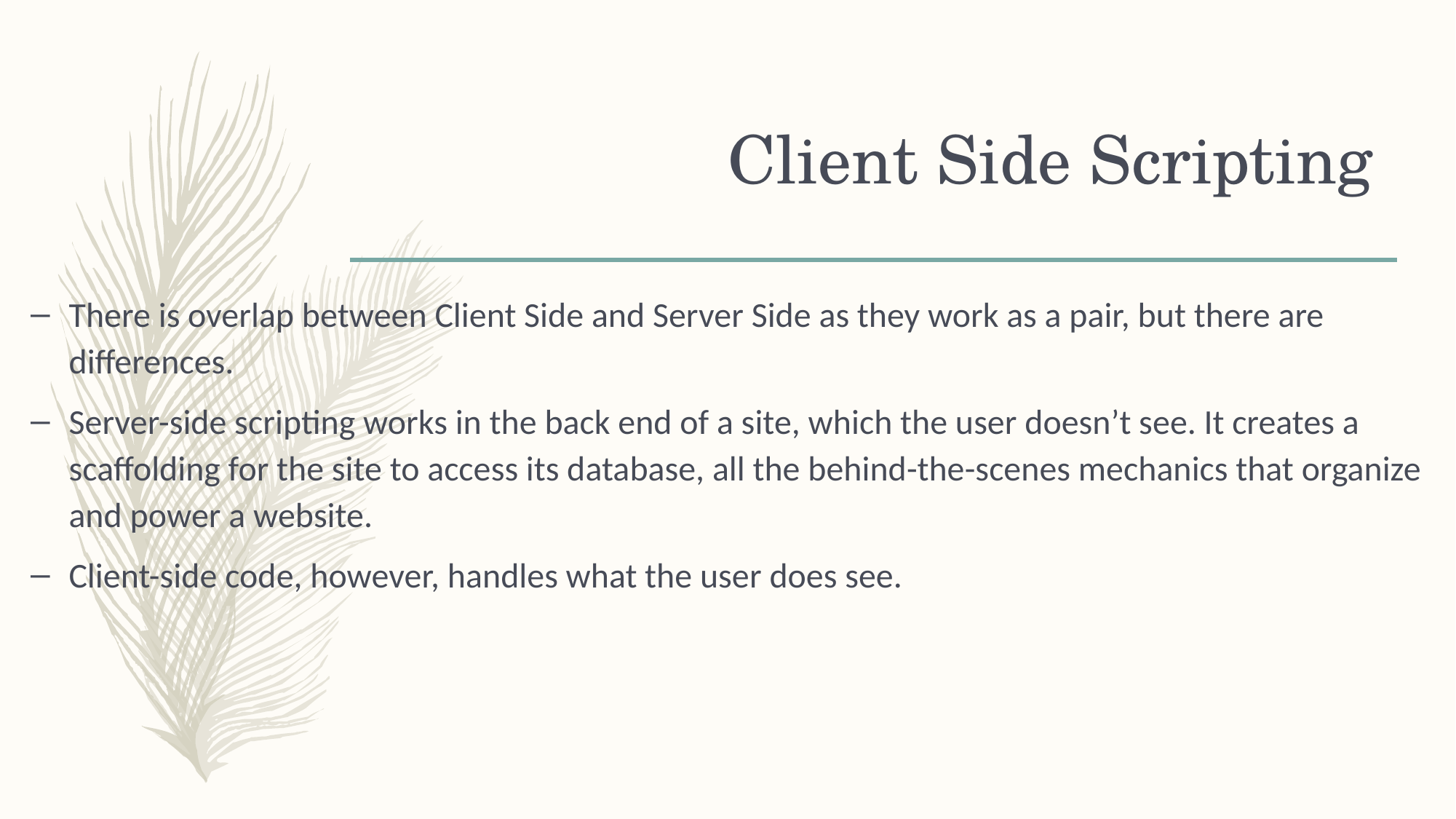

# Client Side Scripting
There is overlap between Client Side and Server Side as they work as a pair, but there are differences.
Server-side scripting works in the back end of a site, which the user doesn’t see. It creates a scaffolding for the site to access its database, all the behind-the-scenes mechanics that organize and power a website.
Client-side code, however, handles what the user does see.